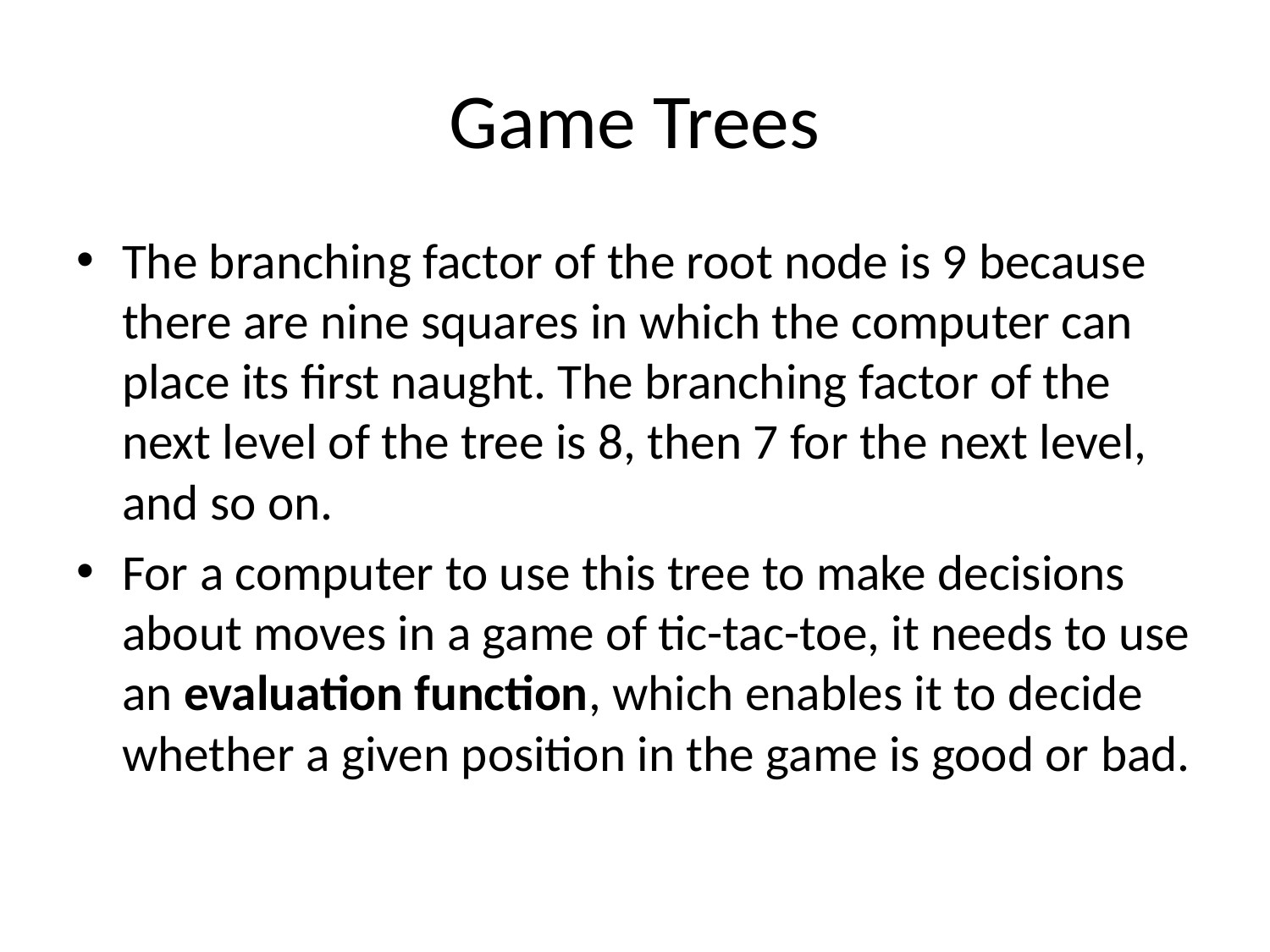

# Game Trees
The branching factor of the root node is 9 because there are nine squares in which the computer can place its first naught. The branching factor of the next level of the tree is 8, then 7 for the next level, and so on.
For a computer to use this tree to make decisions about moves in a game of tic-tac-toe, it needs to use an evaluation function, which enables it to decide whether a given position in the game is good or bad.